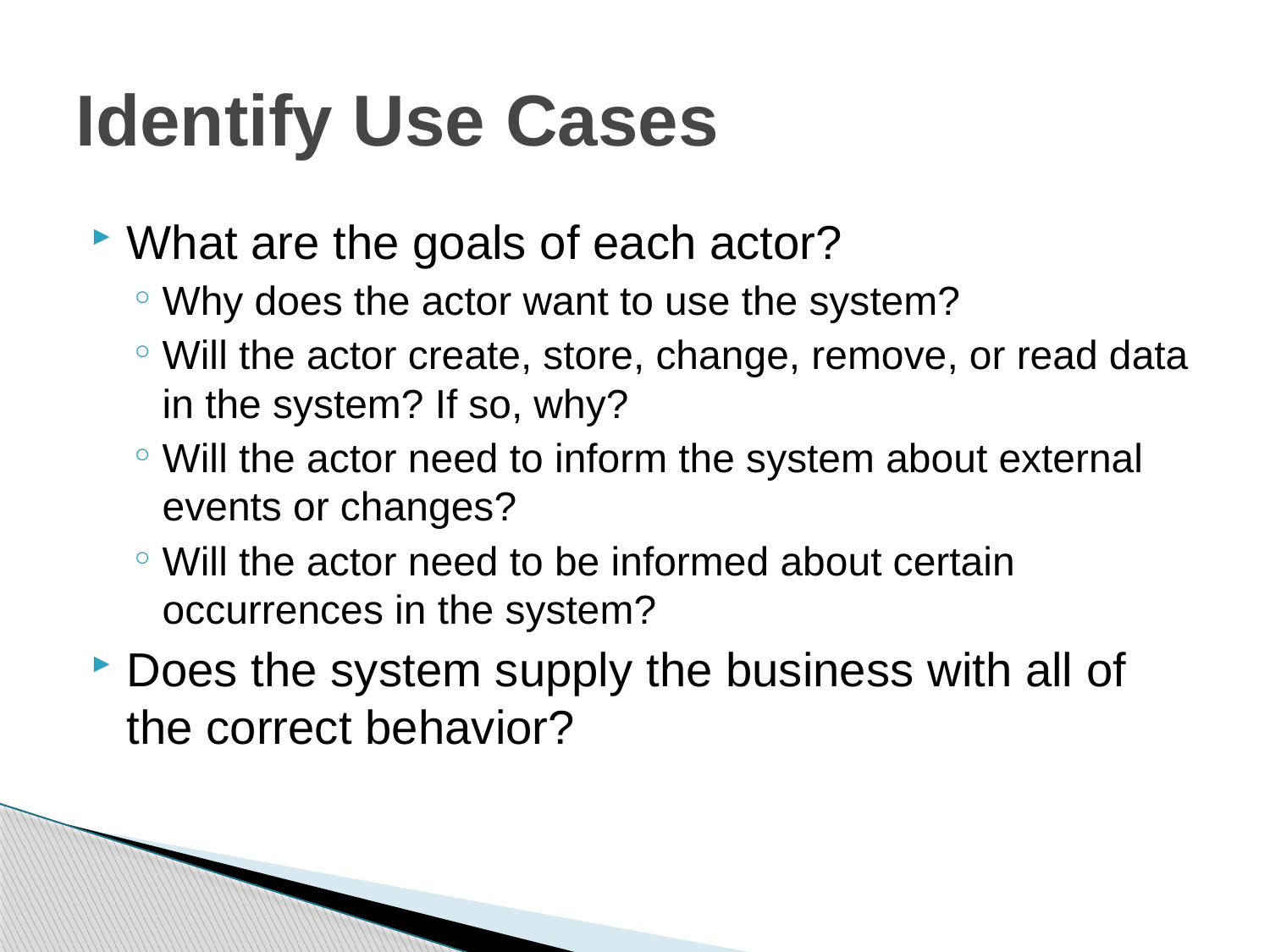

# Identify Use Cases
What are the goals of each actor?
Why does the actor want to use the system?
Will the actor create, store, change, remove, or read data in the system? If so, why?
Will the actor need to inform the system about external events or changes?
Will the actor need to be informed about certain occurrences in the system?
Does the system supply the business with all of the correct behavior?